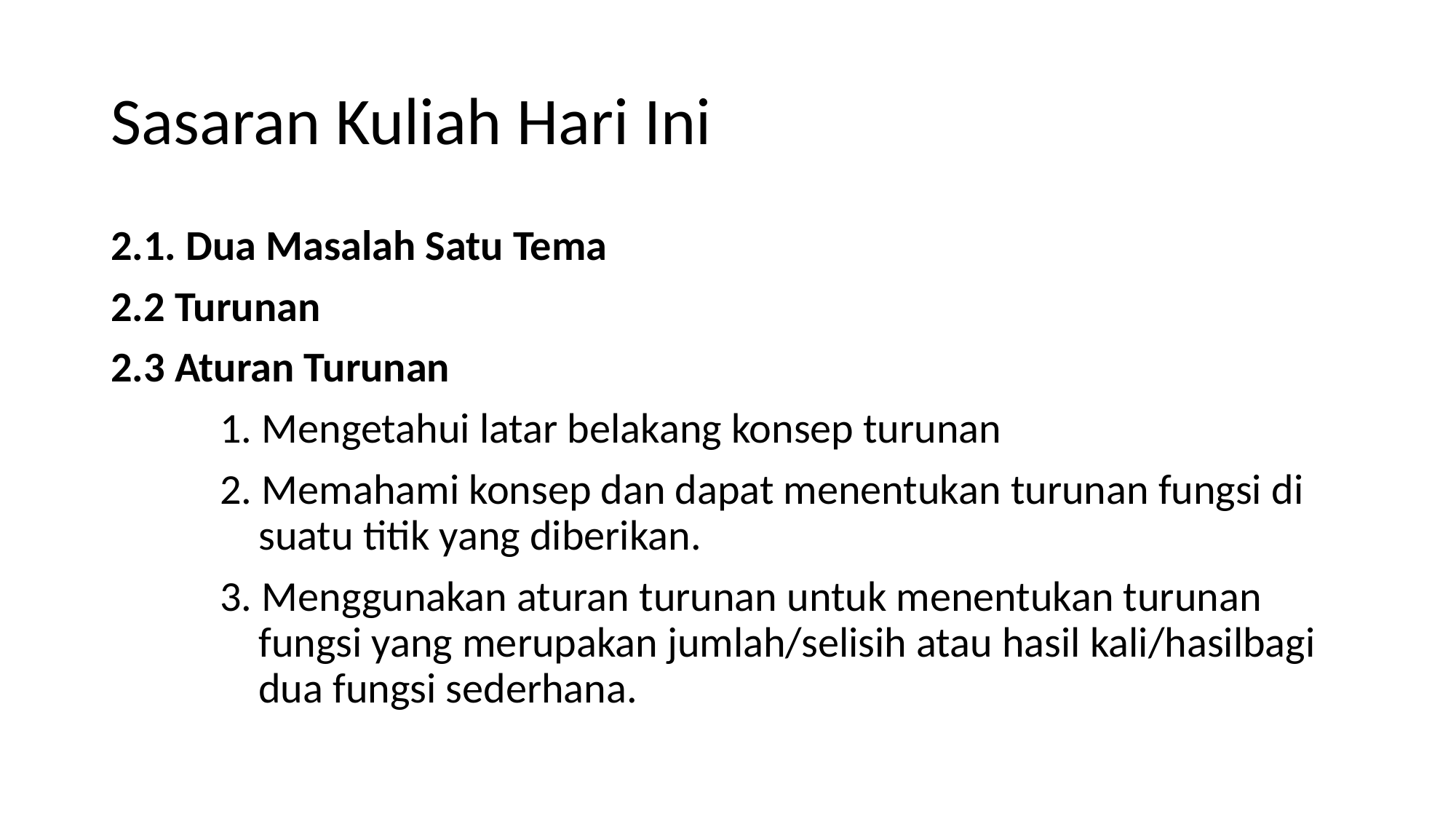

# Sasaran Kuliah Hari Ini
2.1. Dua Masalah Satu Tema
2.2 Turunan
2.3 Aturan Turunan
	1. Mengetahui latar belakang konsep turunan
	2. Memahami konsep dan dapat menentukan turunan fungsi di 	    suatu titik yang diberikan.
	3. Menggunakan aturan turunan untuk menentukan turunan 		    fungsi yang merupakan jumlah/selisih atau hasil kali/hasilbagi 	    dua fungsi sederhana.